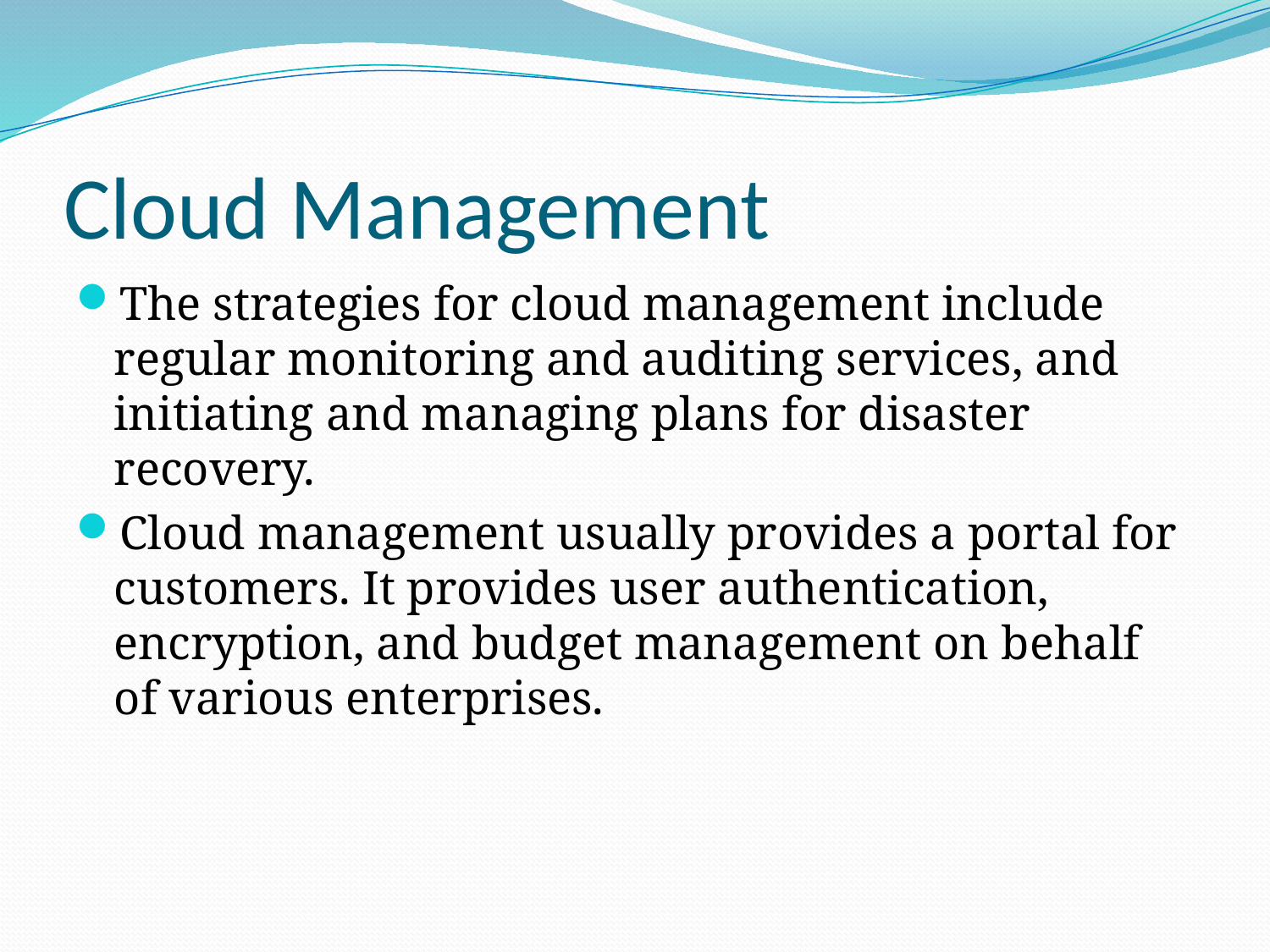

# Cloud Management
The strategies for cloud management include regular monitoring and auditing services, and initiating and managing plans for disaster recovery.
Cloud management usually provides a portal for customers. It provides user authentication, encryption, and budget management on behalf of various enterprises.